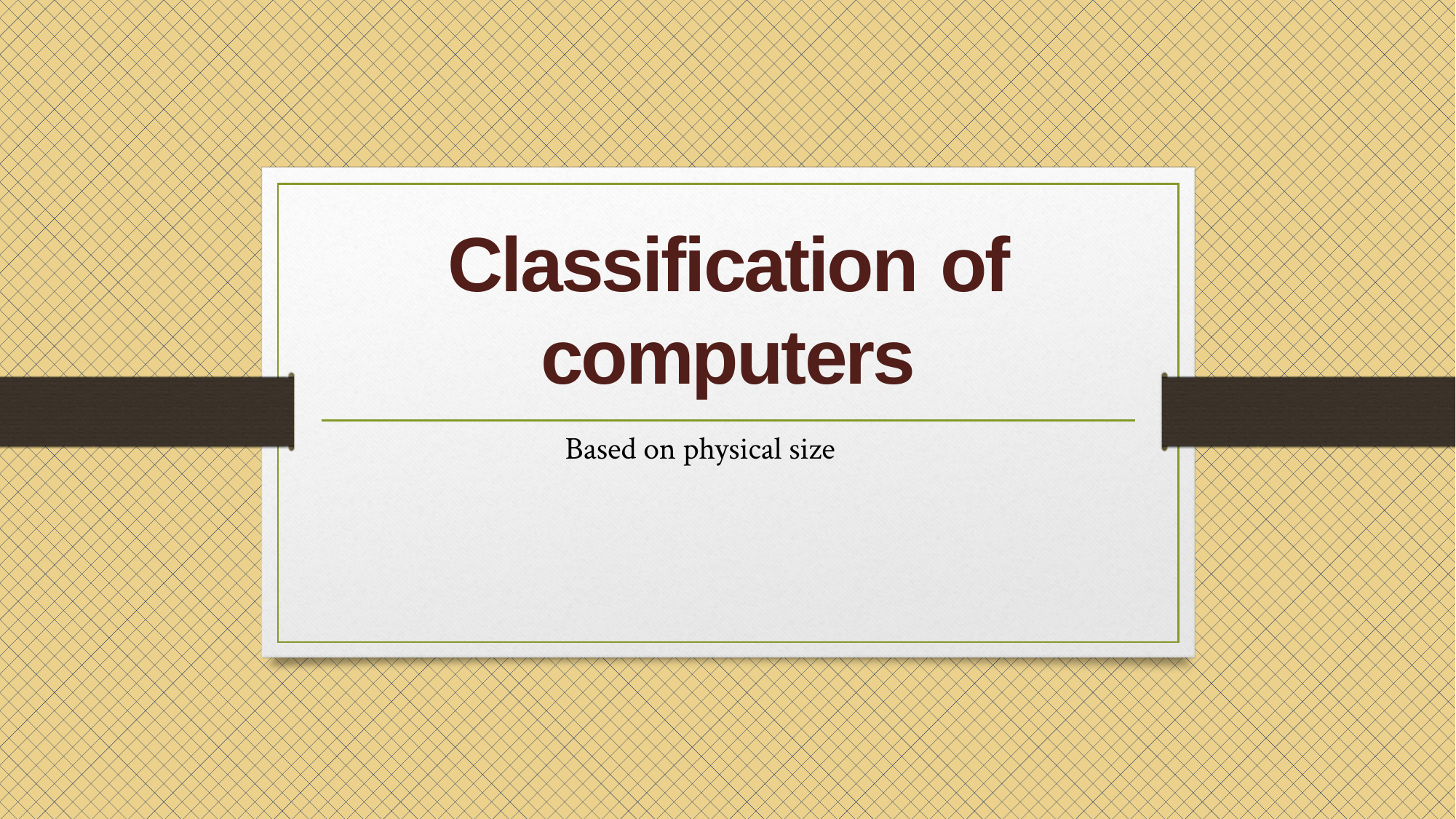

# Classification of computers
Based on physical size